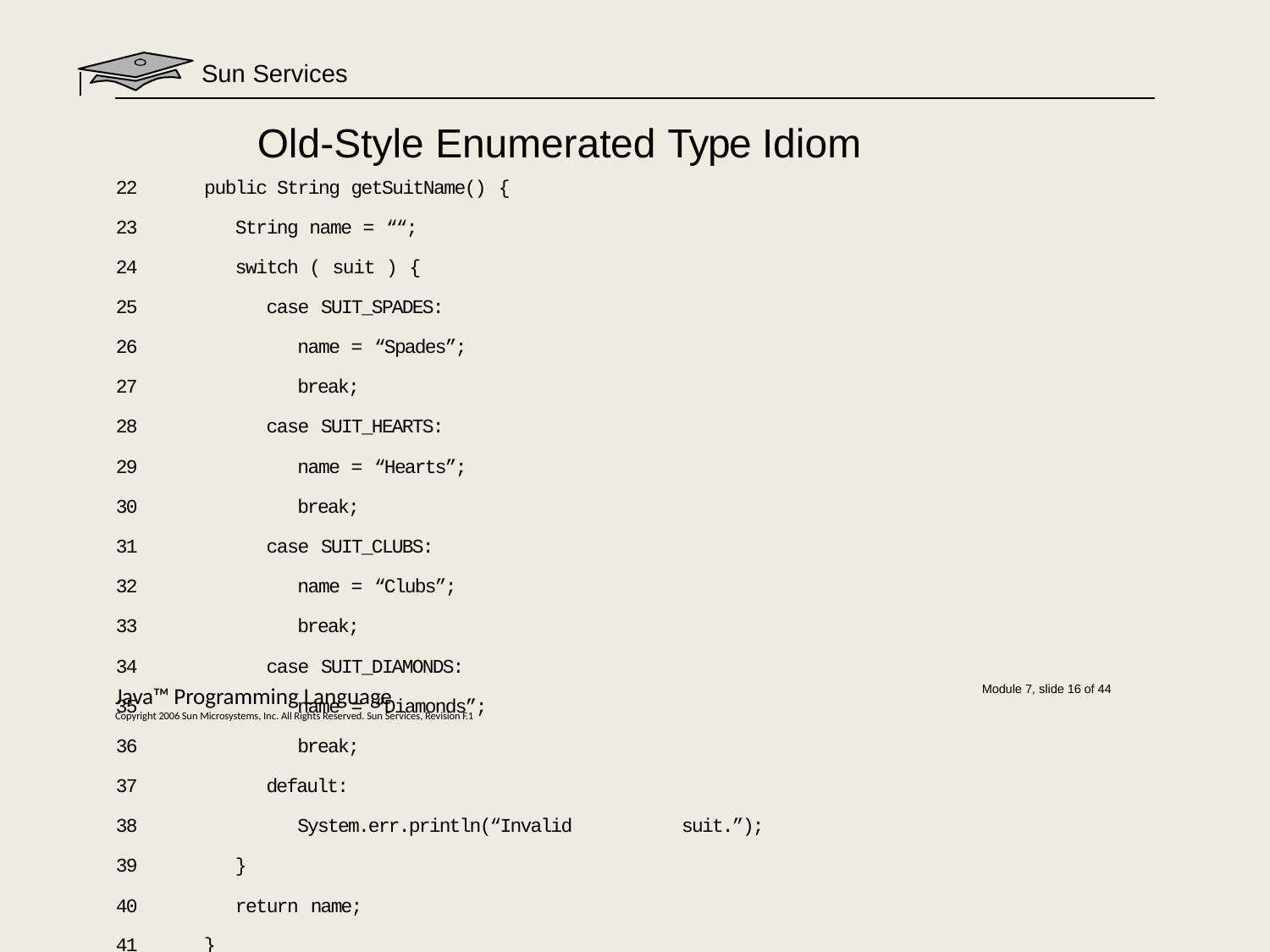

# Sun Services

Old-Style Enumerated Type Idiom
| 22 | public String getSuitName() { |  |
| --- | --- | --- |
| 23 | String name = ““; |  |
| 24 | switch ( suit ) { |  |
| 25 | case SUIT\_SPADES: |  |
| 26 | name = “Spades”; |  |
| 27 | break; |  |
| 28 | case SUIT\_HEARTS: |  |
| 29 | name = “Hearts”; |  |
| 30 | break; |  |
| 31 | case SUIT\_CLUBS: |  |
| 32 | name = “Clubs”; |  |
| 33 | break; |  |
| 34 | case SUIT\_DIAMONDS: |  |
| 35 | name = “Diamonds”; |  |
| 36 | break; |  |
| 37 | default: |  |
| 38 | System.err.println(“Invalid | suit.”); |
| 39 | } |  |
| 40 | return name; |  |
| 41 | } |  |
Java™ Programming Language
Copyright 2006 Sun Microsystems, Inc. All Rights Reserved. Sun Services, Revision F.1
Module 7, slide 16 of 44